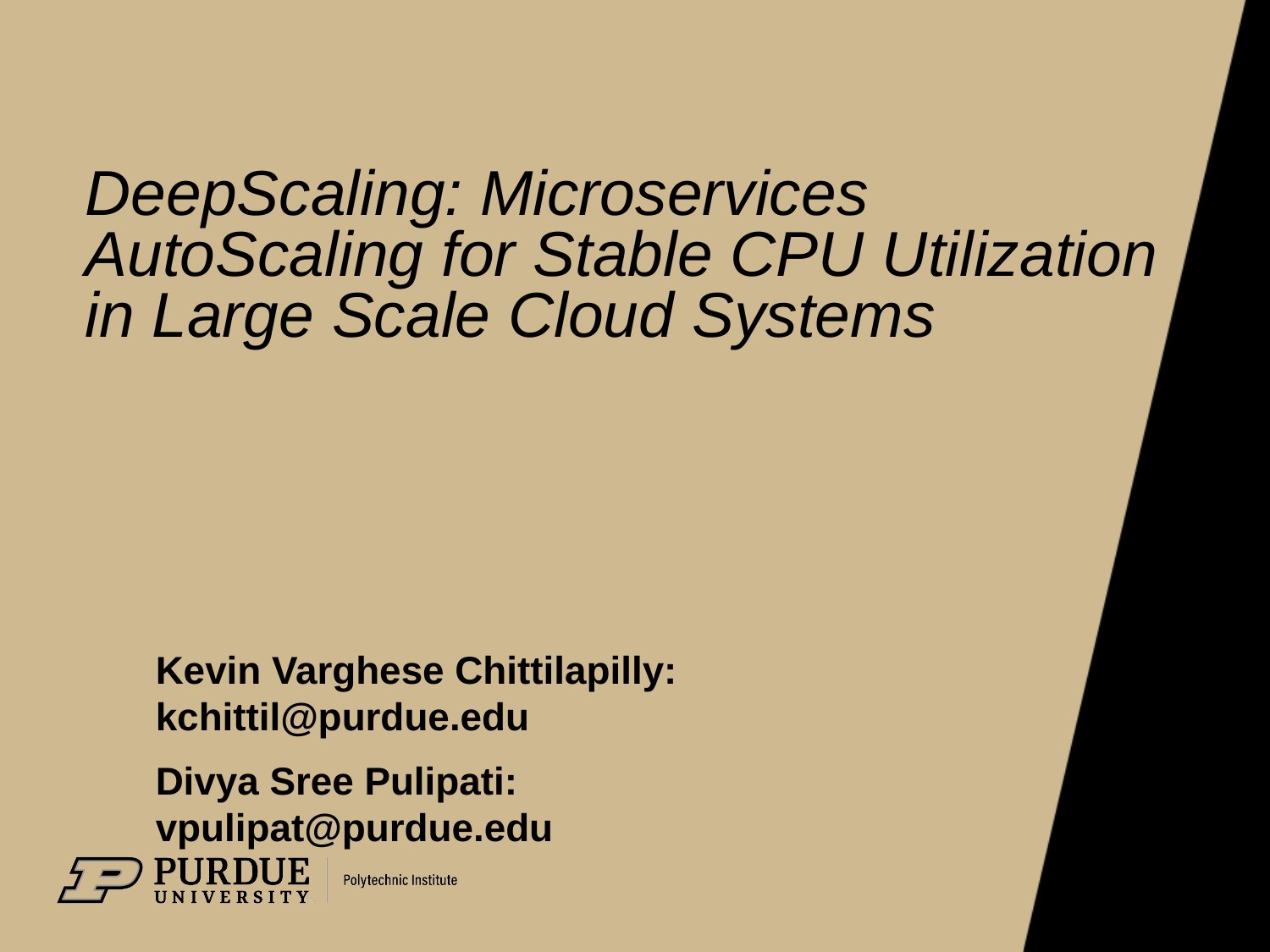

# DeepScaling: Microservices AutoScaling for Stable CPU Utilization in Large Scale Cloud Systems
Kevin Varghese Chittilapilly: kchittil@purdue.edu
Divya Sree Pulipati: vpulipat@purdue.edu

1